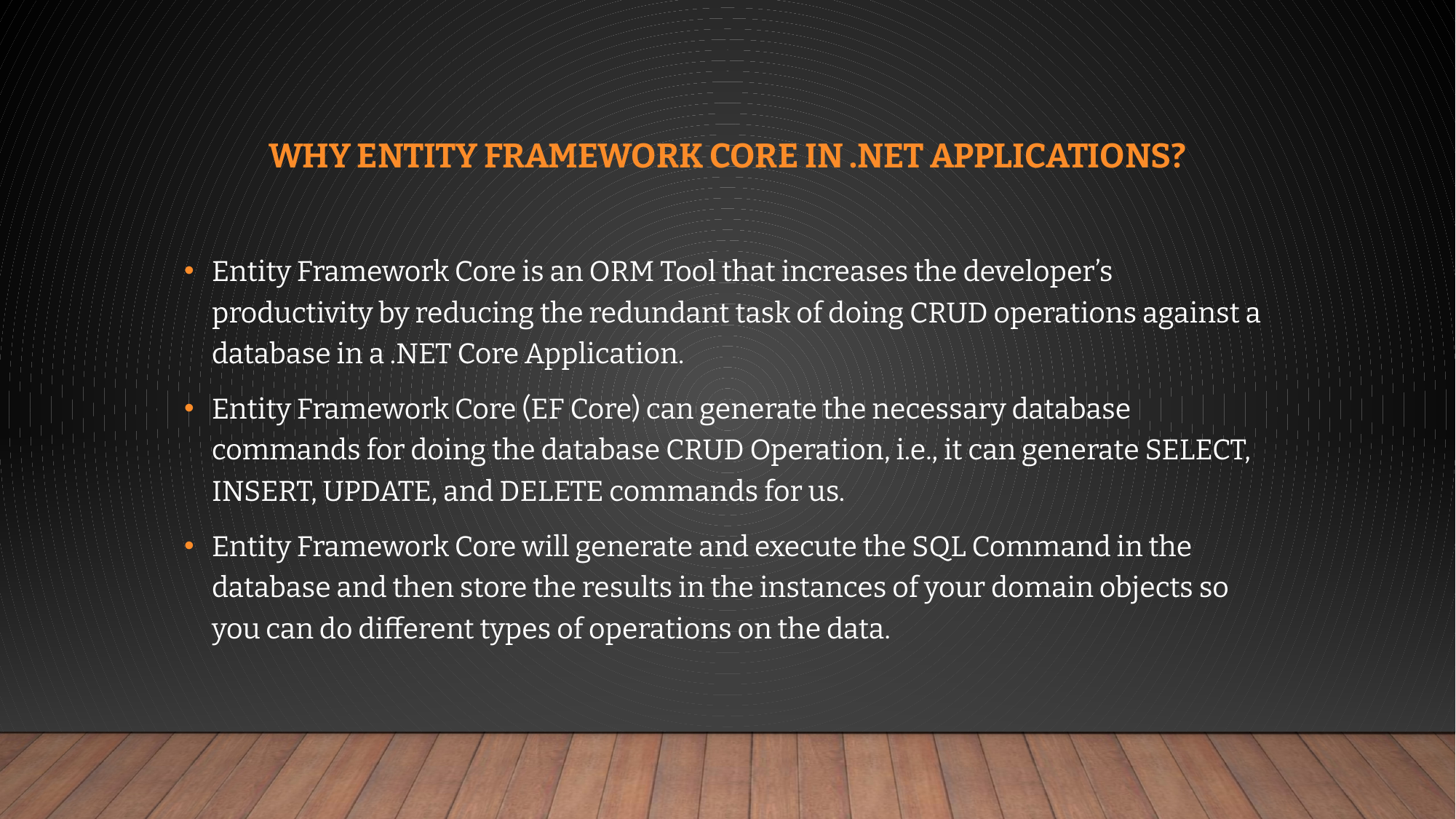

# Why Entity Framework Core in .NET Applications?
Entity Framework Core is an ORM Tool that increases the developer’s productivity by reducing the redundant task of doing CRUD operations against a database in a .NET Core Application.
Entity Framework Core (EF Core) can generate the necessary database commands for doing the database CRUD Operation, i.e., it can generate SELECT, INSERT, UPDATE, and DELETE commands for us.
Entity Framework Core will generate and execute the SQL Command in the database and then store the results in the instances of your domain objects so you can do different types of operations on the data.